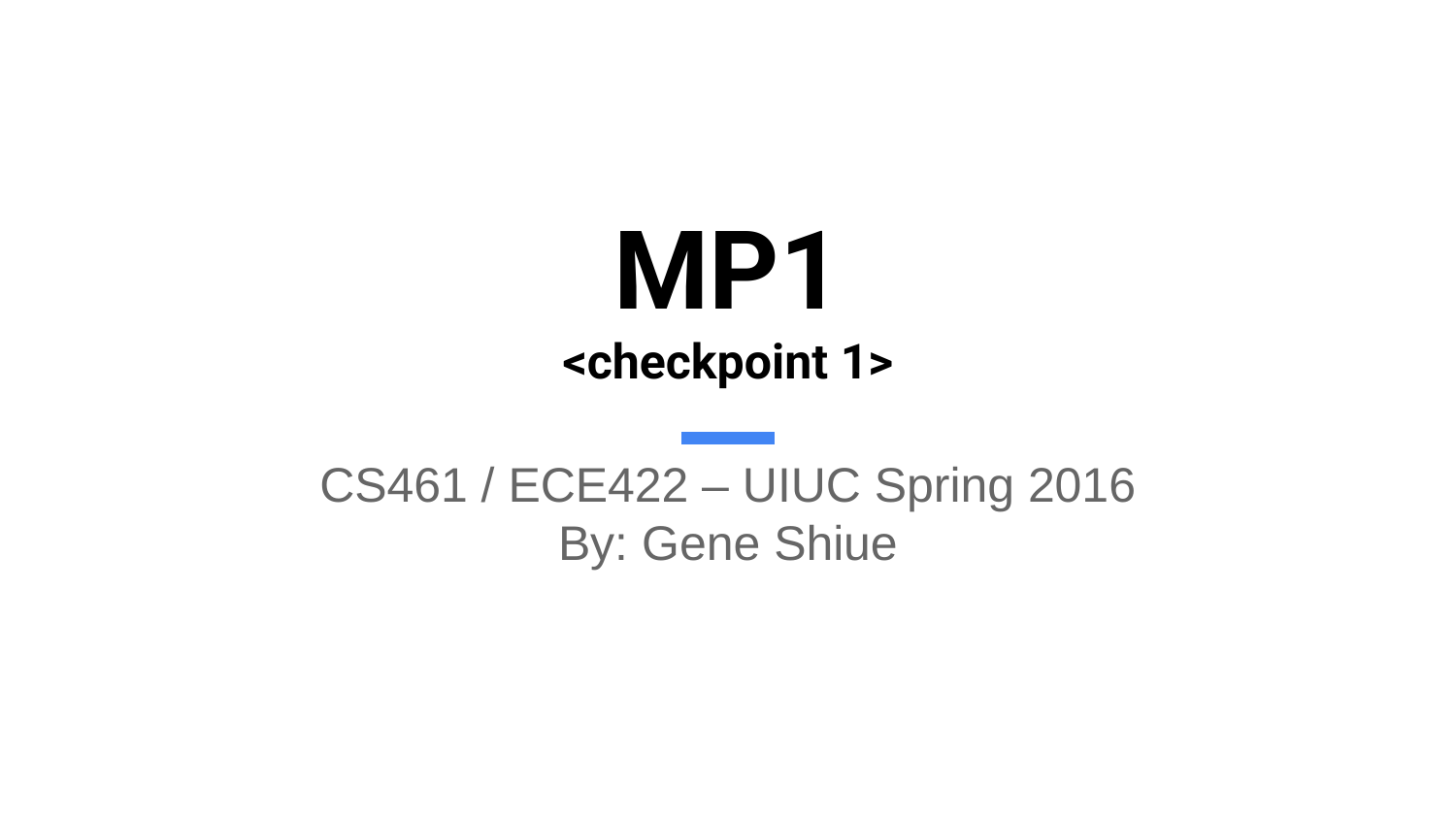

# MP1
<checkpoint 1>
CS461 / ECE422 – UIUC Spring 2016
By: Gene Shiue